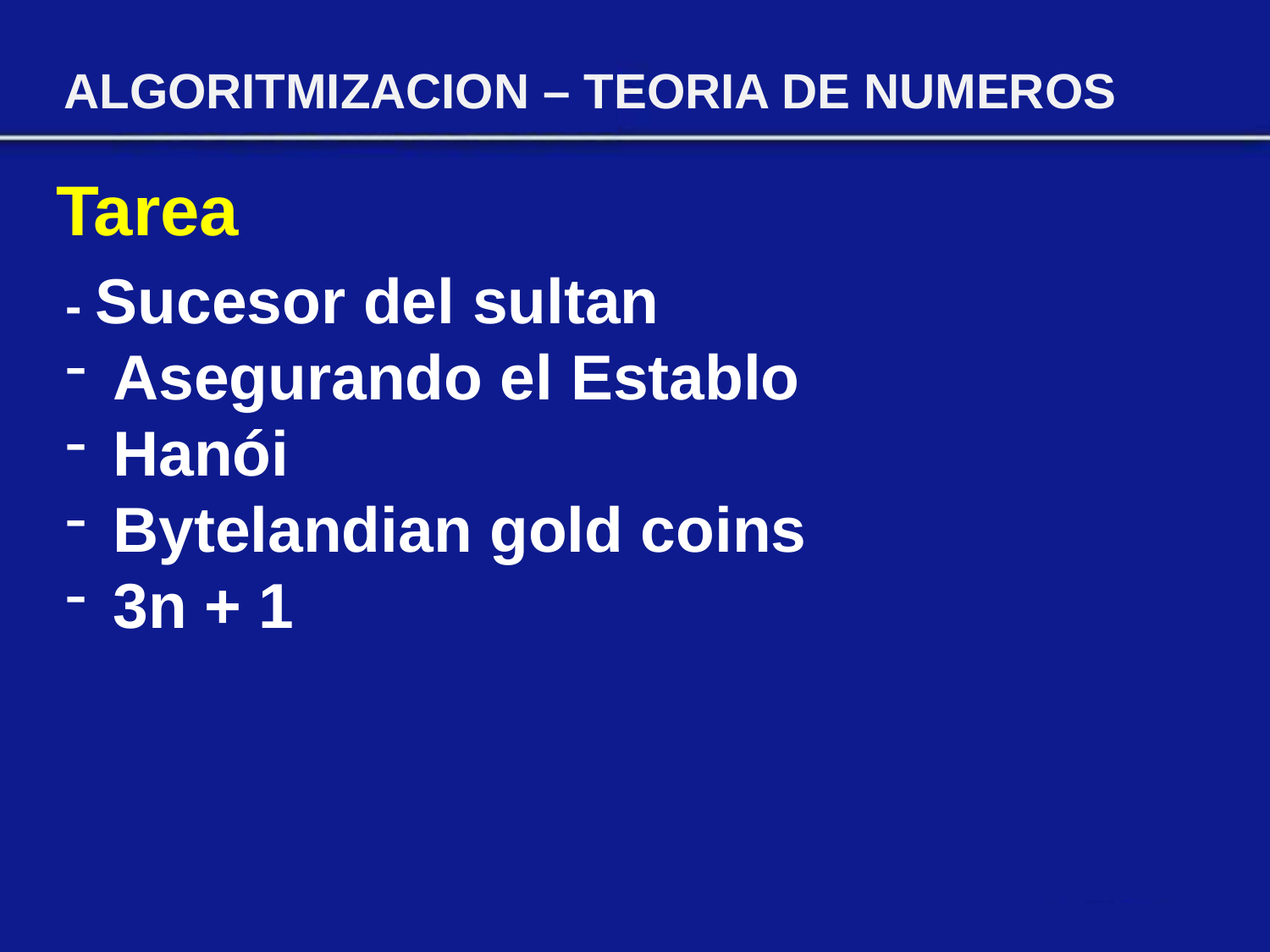

ALGORITMIZACION – TEORIA DE NUMEROS
Tarea
- Sucesor del sultan
 Asegurando el Establo
 Hanói
 Bytelandian gold coins
 3n + 1